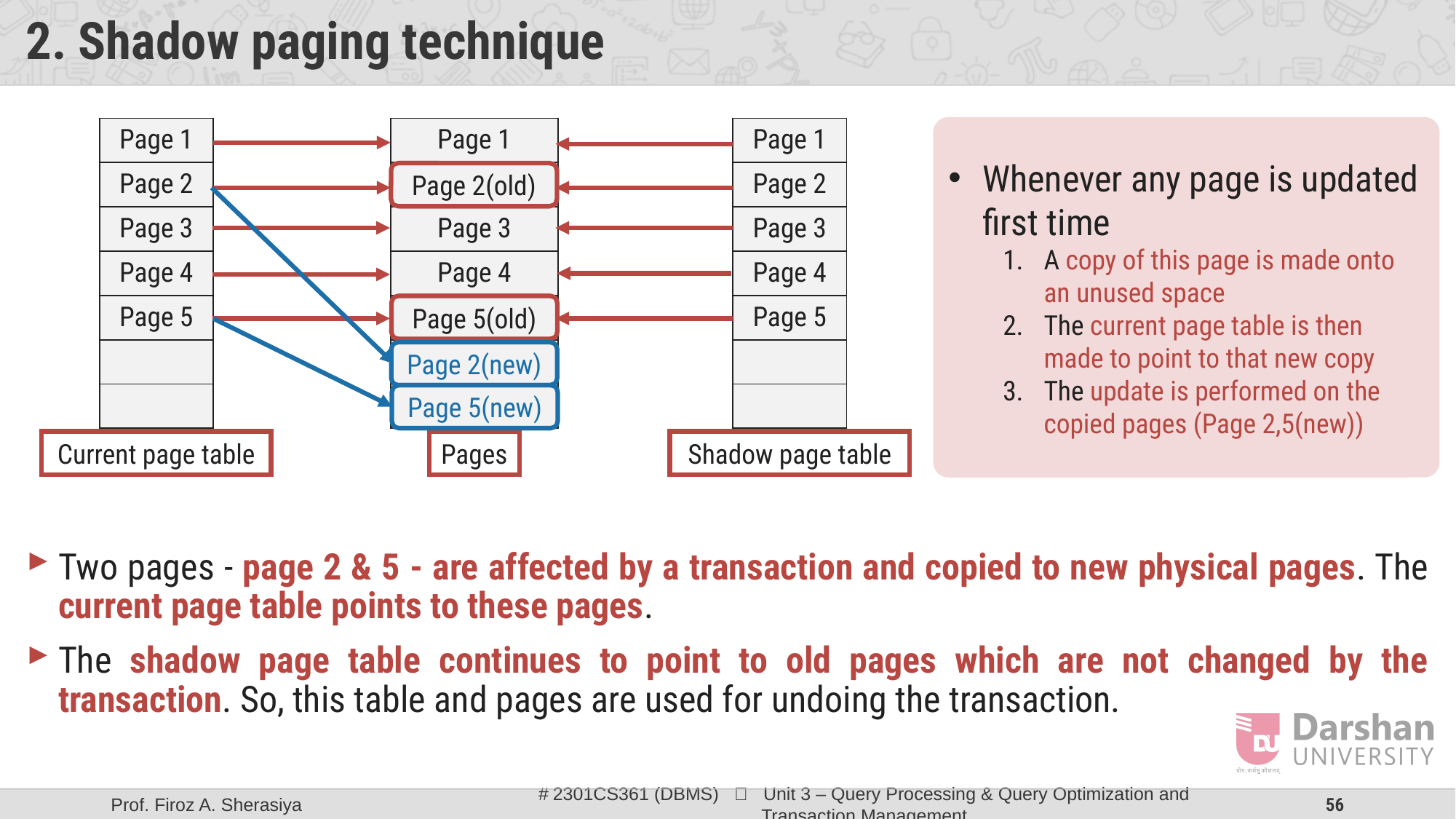

# 2. Shadow paging technique

Two pages - page 2 & 5 - are affected by a transaction and copied to new physical pages. The current page table points to these pages.
The shadow page table continues to point to old pages which are not changed by the transaction. So, this table and pages are used for undoing the transaction.
Whenever any page is updated first time
A copy of this page is made onto an unused space
The current page table is then made to point to that new copy
The update is performed on the copied pages (Page 2,5(new))
| Page 1 |
| --- |
| Page 2 |
| Page 3 |
| Page 4 |
| Page 5 |
|  |
|  |
| Page 1 |
| --- |
| Page 2 |
| Page 3 |
| Page 4 |
| Page 5 |
|  |
|  |
| Page 1 |
| --- |
| Page 2 |
| Page 3 |
| Page 4 |
| Page 5 |
|  |
|  |
Page 2(old)

Page 5(old)

Page 2(new)
Page 5(new)
Current page table
Pages
Shadow page table